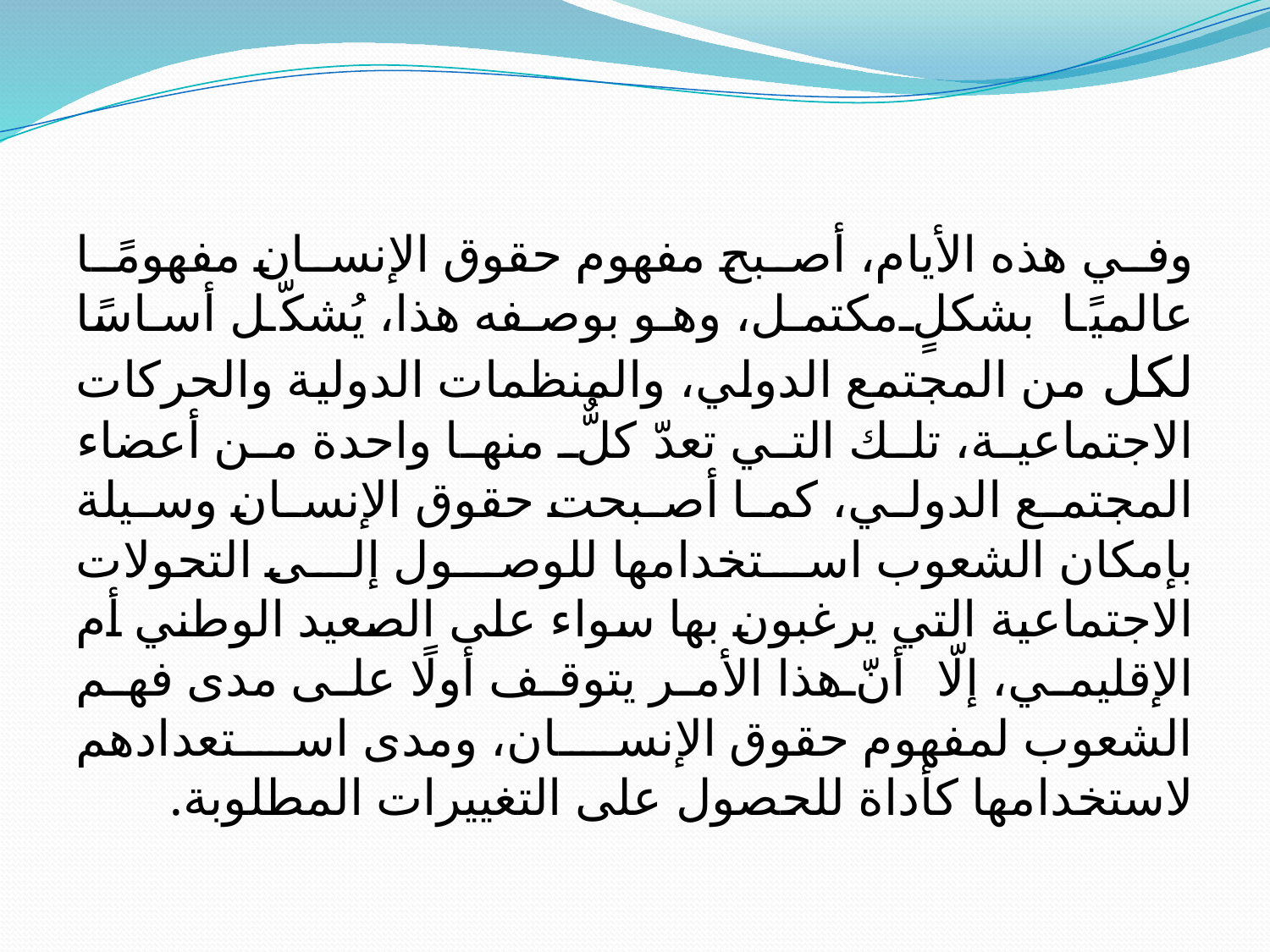

وفي هذه الأيام، أصبح مفهوم حقوق الإنسان مفهومًا عالميًا بشكلٍ مكتمل، وهو بوصفه هذا، يُشكّل أساسًا لكل من المجتمع الدولي، والمنظمات الدولية والحركات الاجتماعية، تلك التي تعدّ كلٌّ منها واحدة من أعضاء المجتمع الدولي، كما أصبحت حقوق الإنسان وسيلة بإمكان الشعوب استخدامها للوصول إلى التحولات الاجتماعية التي يرغبون بها سواء على الصعيد الوطني أم الإقليمي، إلّا أنّ هذا الأمر يتوقف أولًا على مدى فهم الشعوب لمفهوم حقوق الإنسان، ومدى استعدادهم لاستخدامها كأداة للحصول على التغييرات المطلوبة.